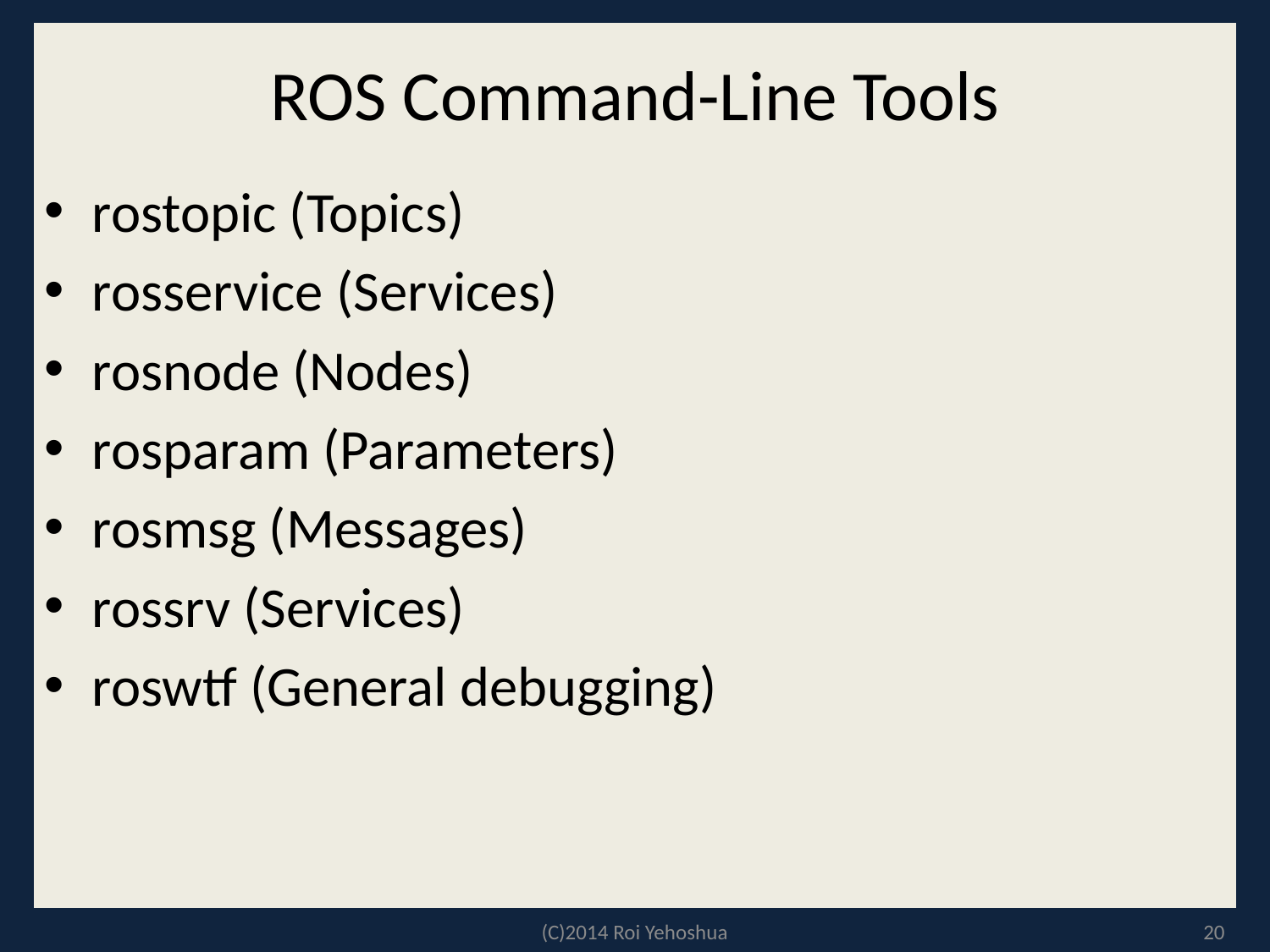

# ROS Command-Line Tools
rostopic (Topics)
rosservice (Services)
rosnode (Nodes)
rosparam (Parameters)
rosmsg (Messages)
rossrv (Services)
roswtf (General debugging)

(C)2014 Roi Yehoshua
20